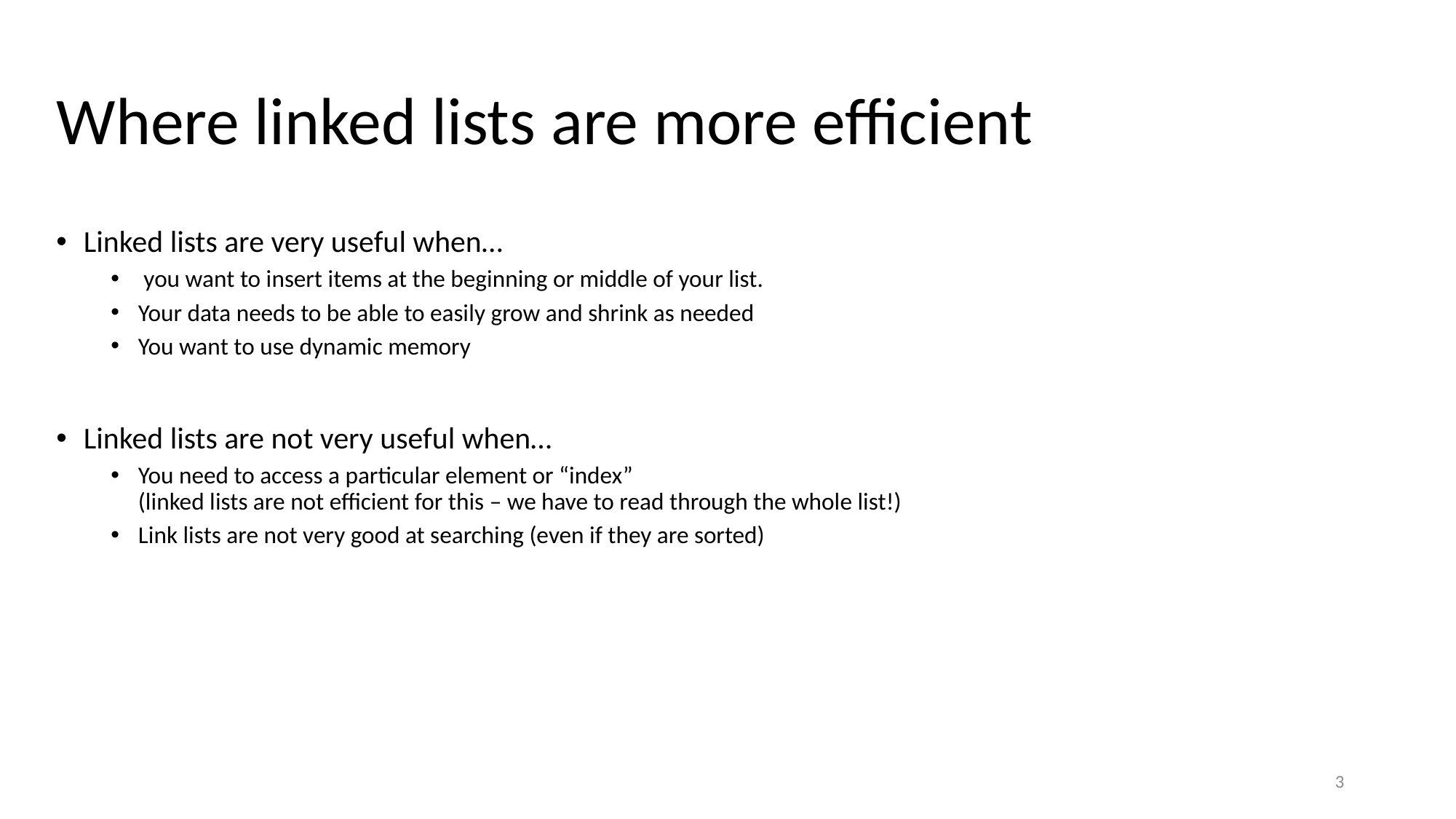

# Where linked lists are more efficient
Linked lists are very useful when…
 you want to insert items at the beginning or middle of your list.
Your data needs to be able to easily grow and shrink as needed
You want to use dynamic memory

Linked lists are not very useful when…
You need to access a particular element or “index”
(linked lists are not efficient for this – we have to read through the whole list!)
Link lists are not very good at searching (even if they are sorted)

3